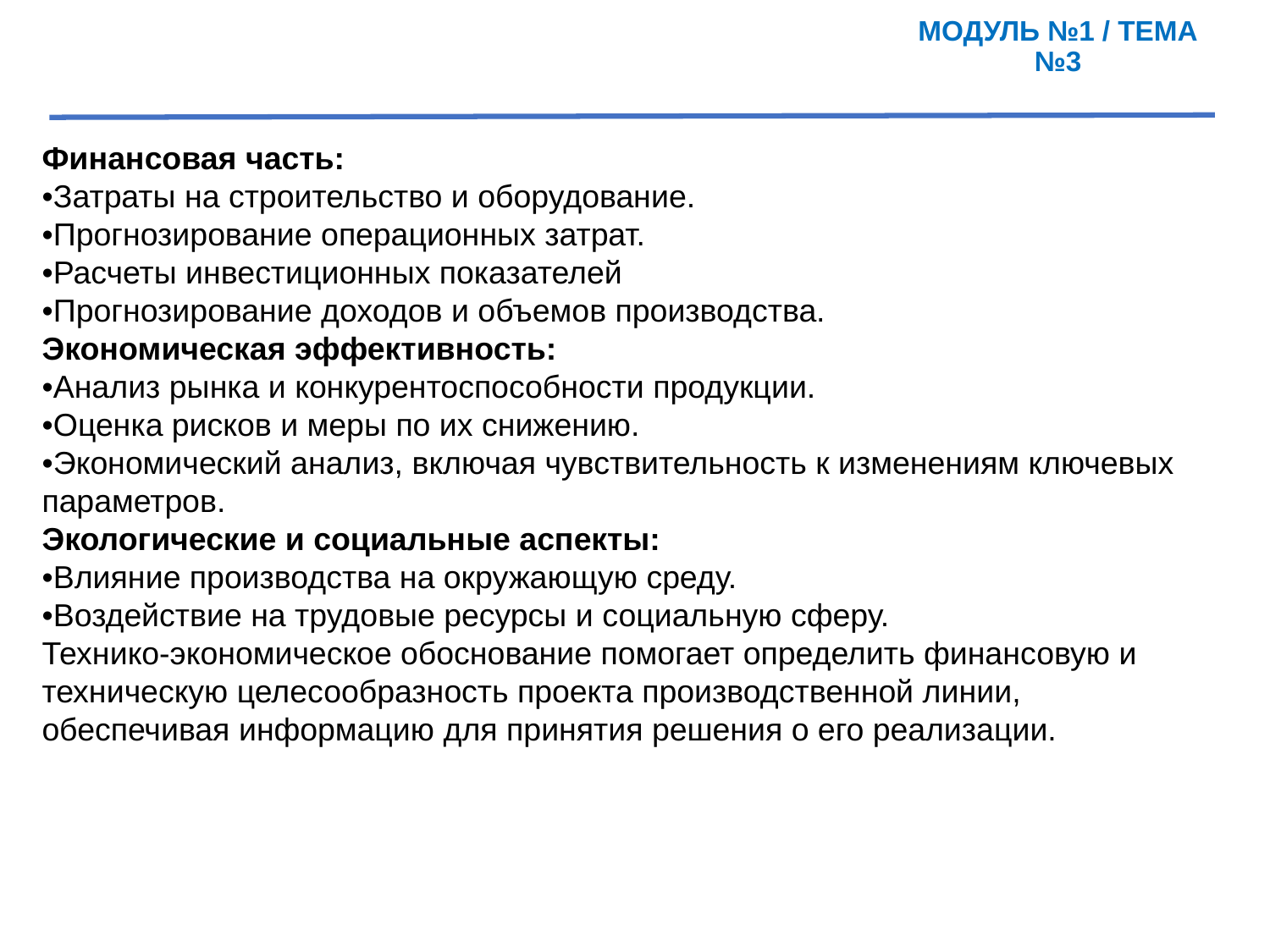

МОДУЛЬ №1 / ТЕМА №3
Финансовая часть:
•Затраты на строительство и оборудование.
•Прогнозирование операционных затрат.
•Расчеты инвестиционных показателей
•Прогнозирование доходов и объемов производства.
Экономическая эффективность:
•Анализ рынка и конкурентоспособности продукции.
•Оценка рисков и меры по их снижению.
•Экономический анализ, включая чувствительность к изменениям ключевых параметров.
Экологические и социальные аспекты:
•Влияние производства на окружающую среду.
•Воздействие на трудовые ресурсы и социальную сферу.
Технико-экономическое обоснование помогает определить финансовую и техническую целесообразность проекта производственной линии, обеспечивая информацию для принятия решения о его реализации.